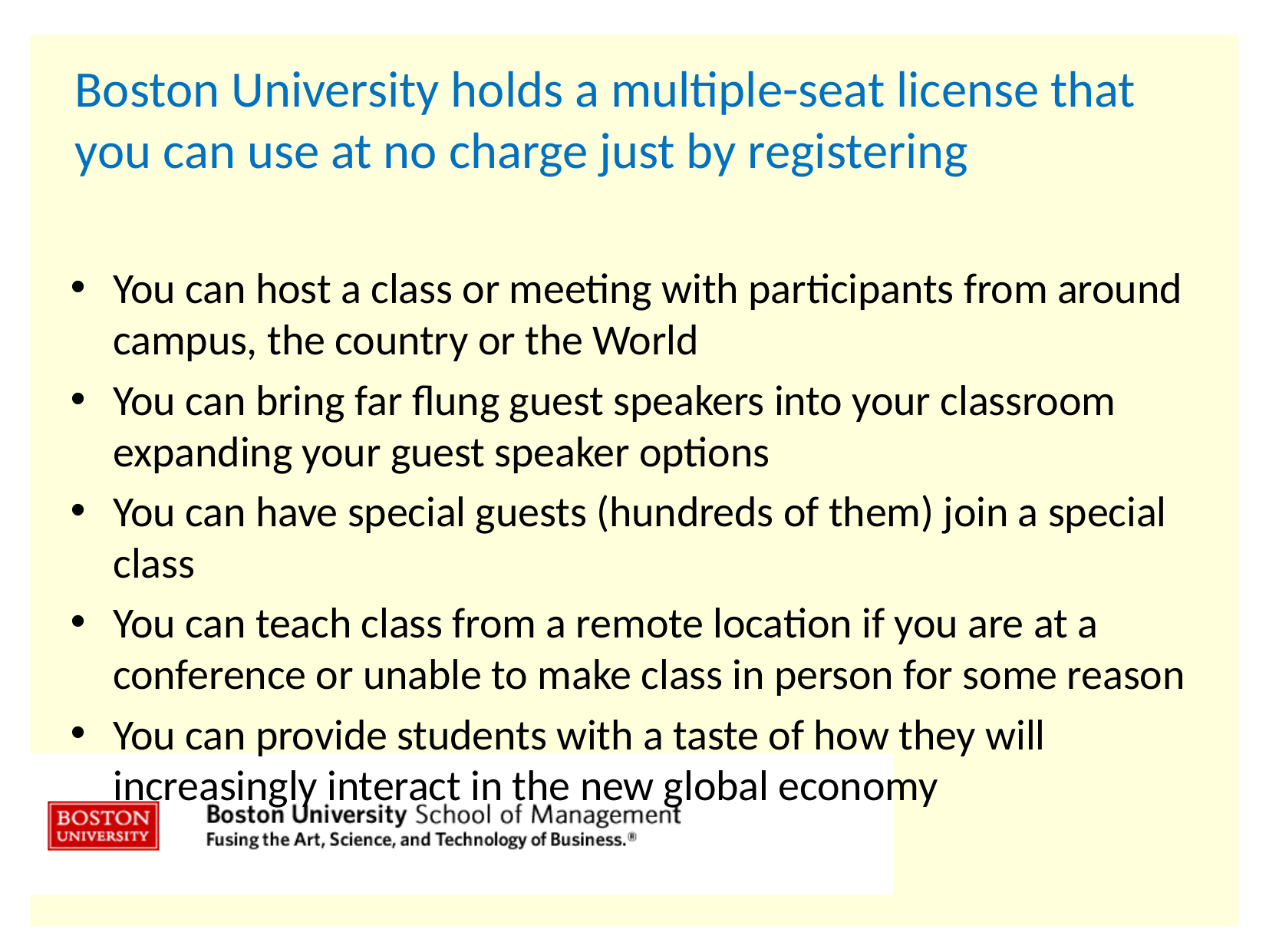

# Boston University holds a multiple-seat license that you can use at no charge just by registering
You can host a class or meeting with participants from around campus, the country or the World
You can bring far flung guest speakers into your classroom expanding your guest speaker options
You can have special guests (hundreds of them) join a special class
You can teach class from a remote location if you are at a conference or unable to make class in person for some reason
You can provide students with a taste of how they will increasingly interact in the new global economy